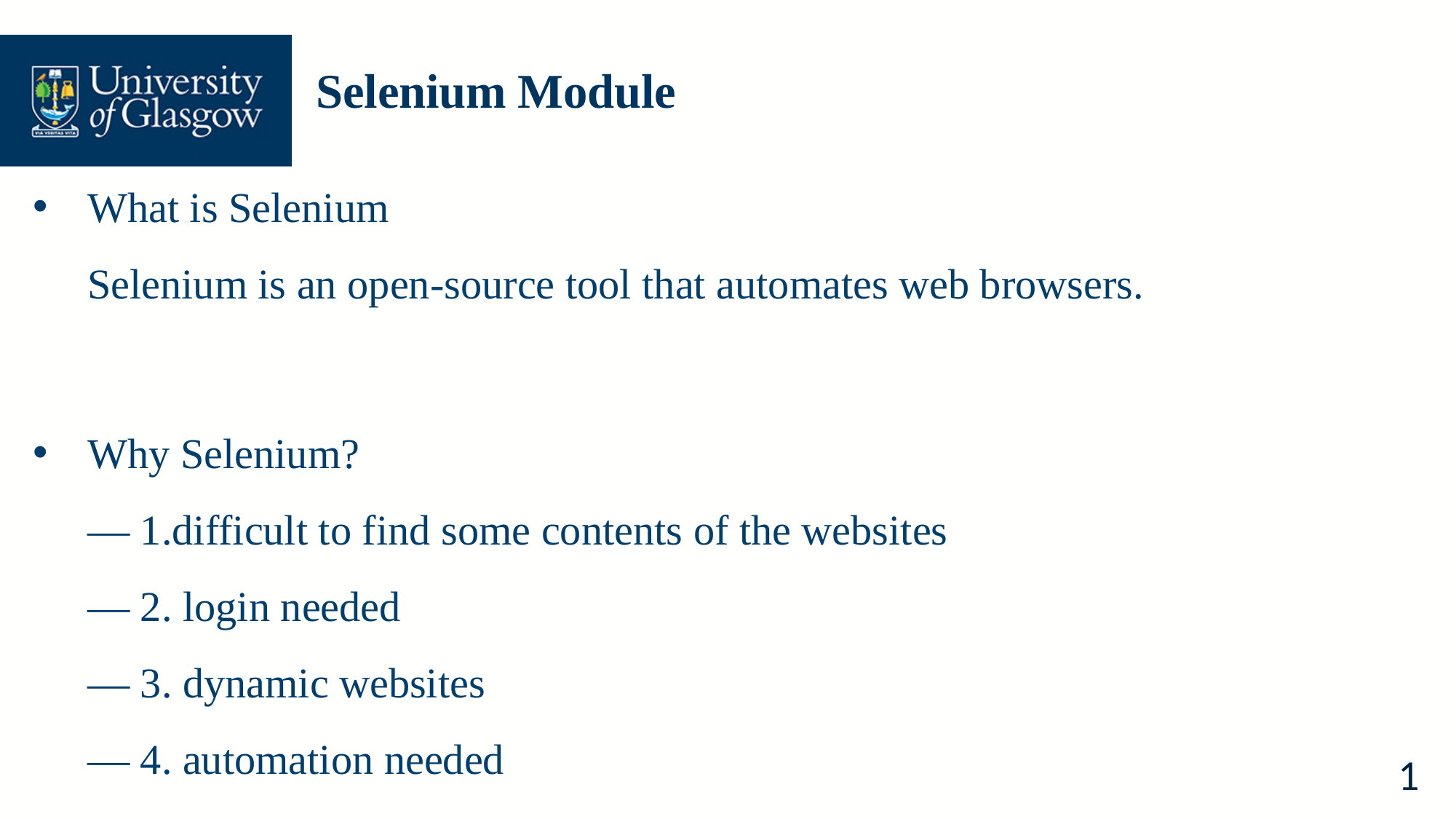

# Selenium Module
What is Selenium
Selenium is an open-source tool that automates web browsers.

Why Selenium?
— 1.difficult to find some contents of the websites
— 2. login needed
— 3. dynamic websites
— 4. automation needed

1